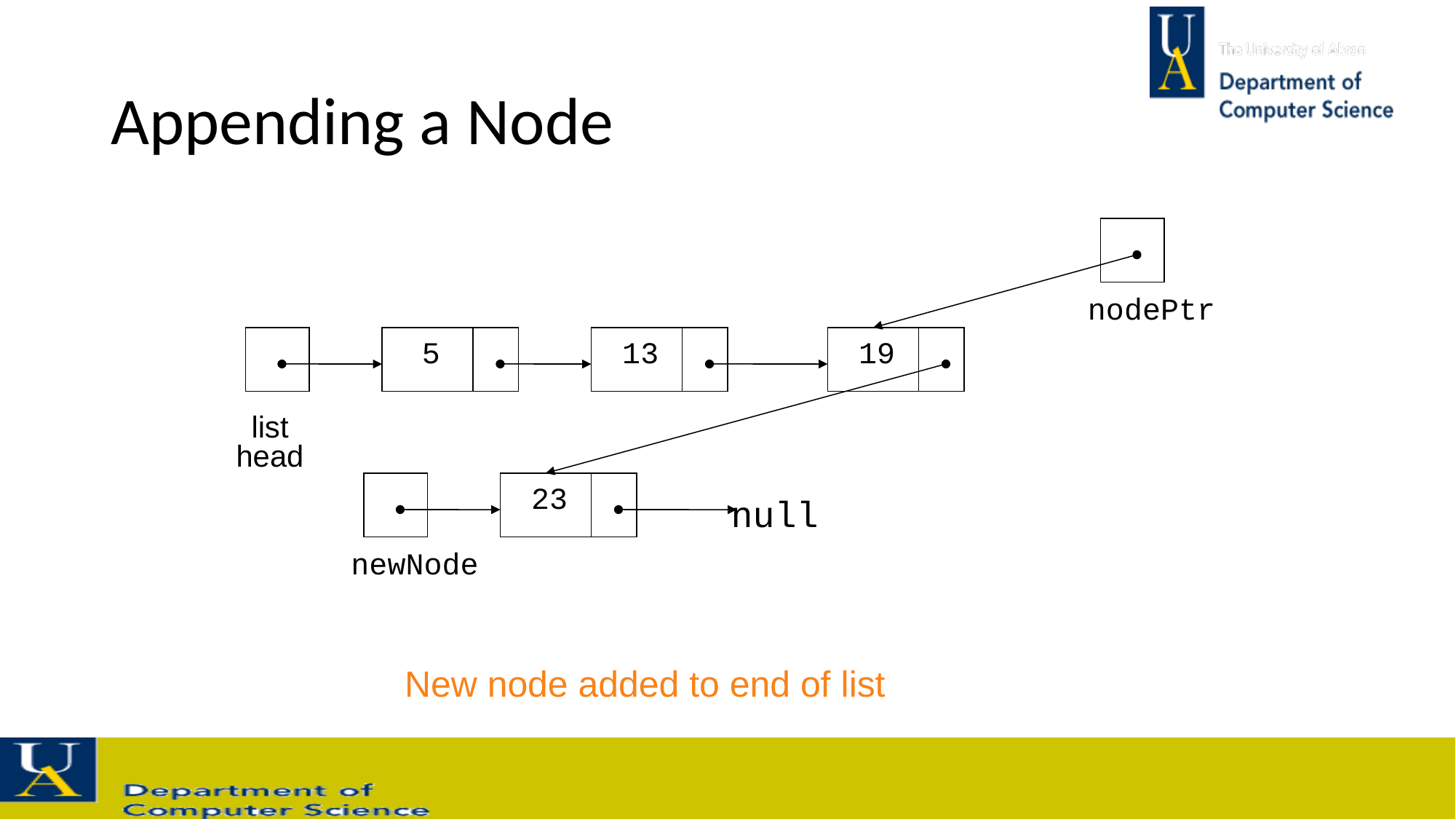

# Appending a Node

nodePtr

5

13

19

list
head

23

null

newNode
New node added to end of list